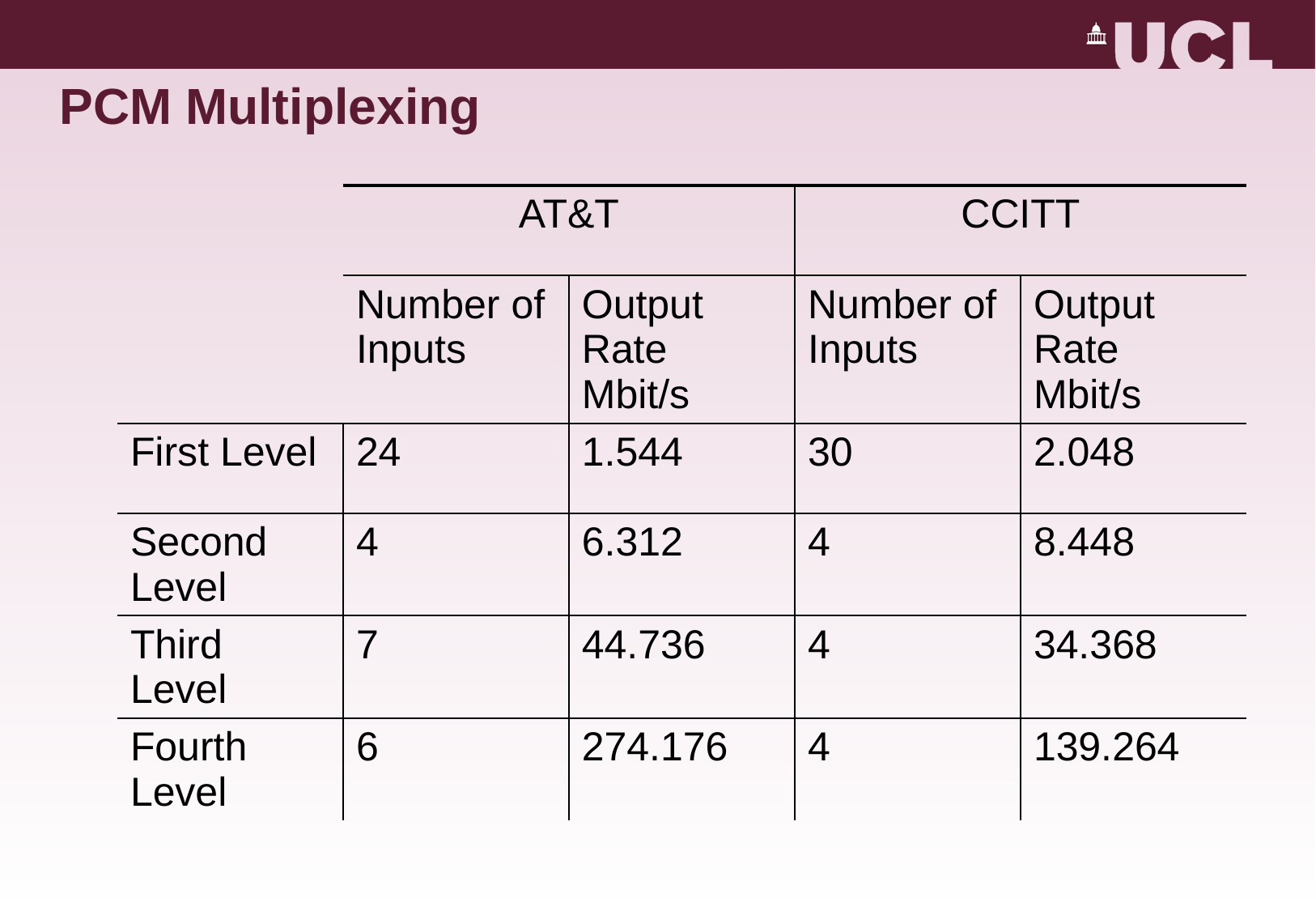

# PCM Multiplexing
|  | AT&T |  | CCITT |  |
| --- | --- | --- | --- | --- |
|  | Number of Inputs | Output Rate Mbit/s | Number of Inputs | Output Rate Mbit/s |
| First Level | 24 | 1.544 | 30 | 2.048 |
| Second Level | 4 | 6.312 | 4 | 8.448 |
| Third Level | 7 | 44.736 | 4 | 34.368 |
| Fourth Level | 6 | 274.176 | 4 | 139.264 |